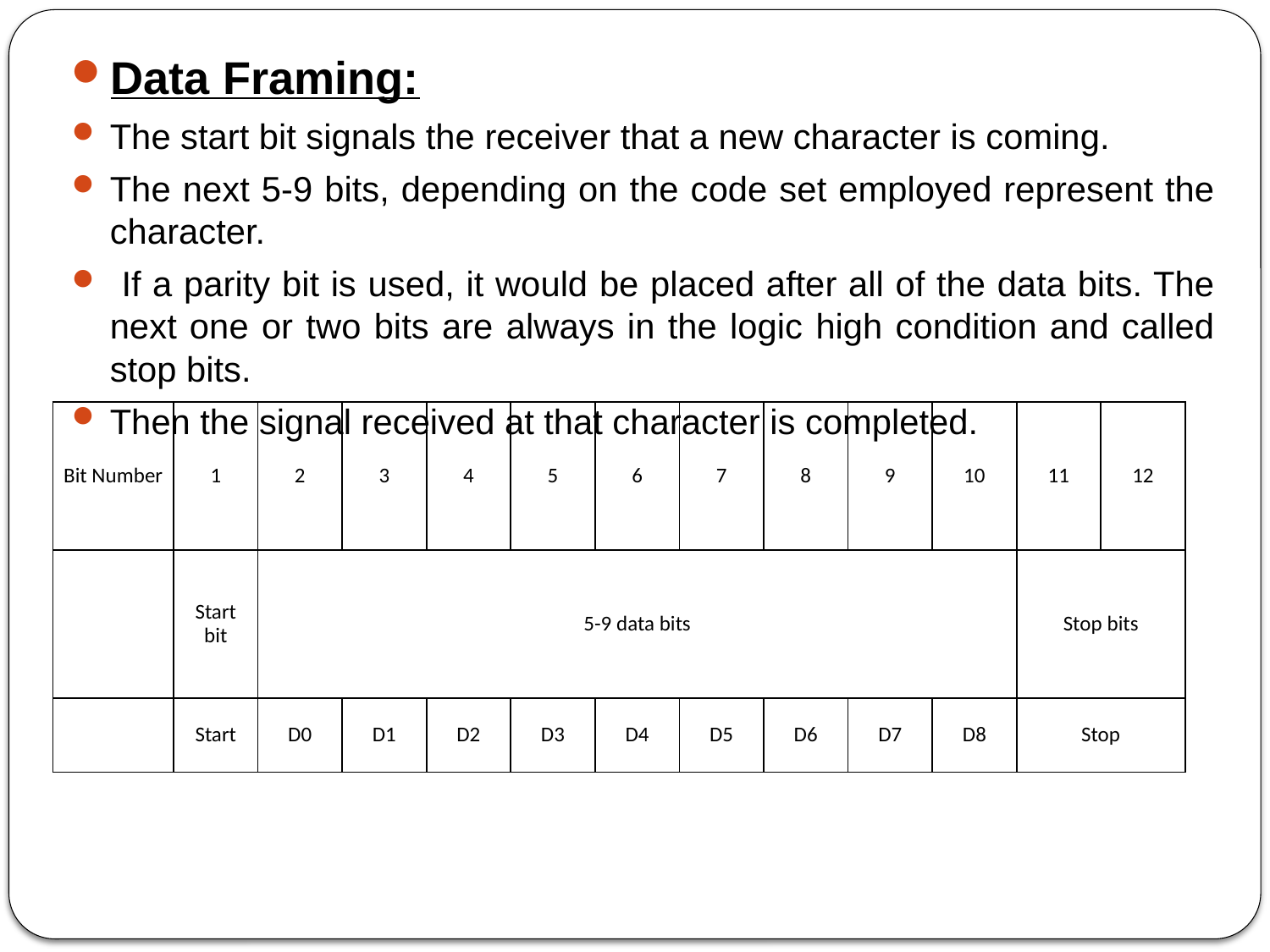

Data Framing:
The start bit signals the receiver that a new character is coming.
The next 5-9 bits, depending on the code set employed represent the character.
 If a parity bit is used, it would be placed after all of the data bits. The next one or two bits are always in the logic high condition and called stop bits.
Then the signal received at that character is completed.

| Bit Number | 1 | 2 | 3 | 4 | 5 | 6 | 7 | 8 | 9 | 10 | 11 | 12 |
| --- | --- | --- | --- | --- | --- | --- | --- | --- | --- | --- | --- | --- |
|  | Start bit | 5-9 data bits |  |  |  |  |  |  |  |  | Stop bits |  |
|  | Start | D0 | D1 | D2 | D3 | D4 | D5 | D6 | D7 | D8 | Stop |  |